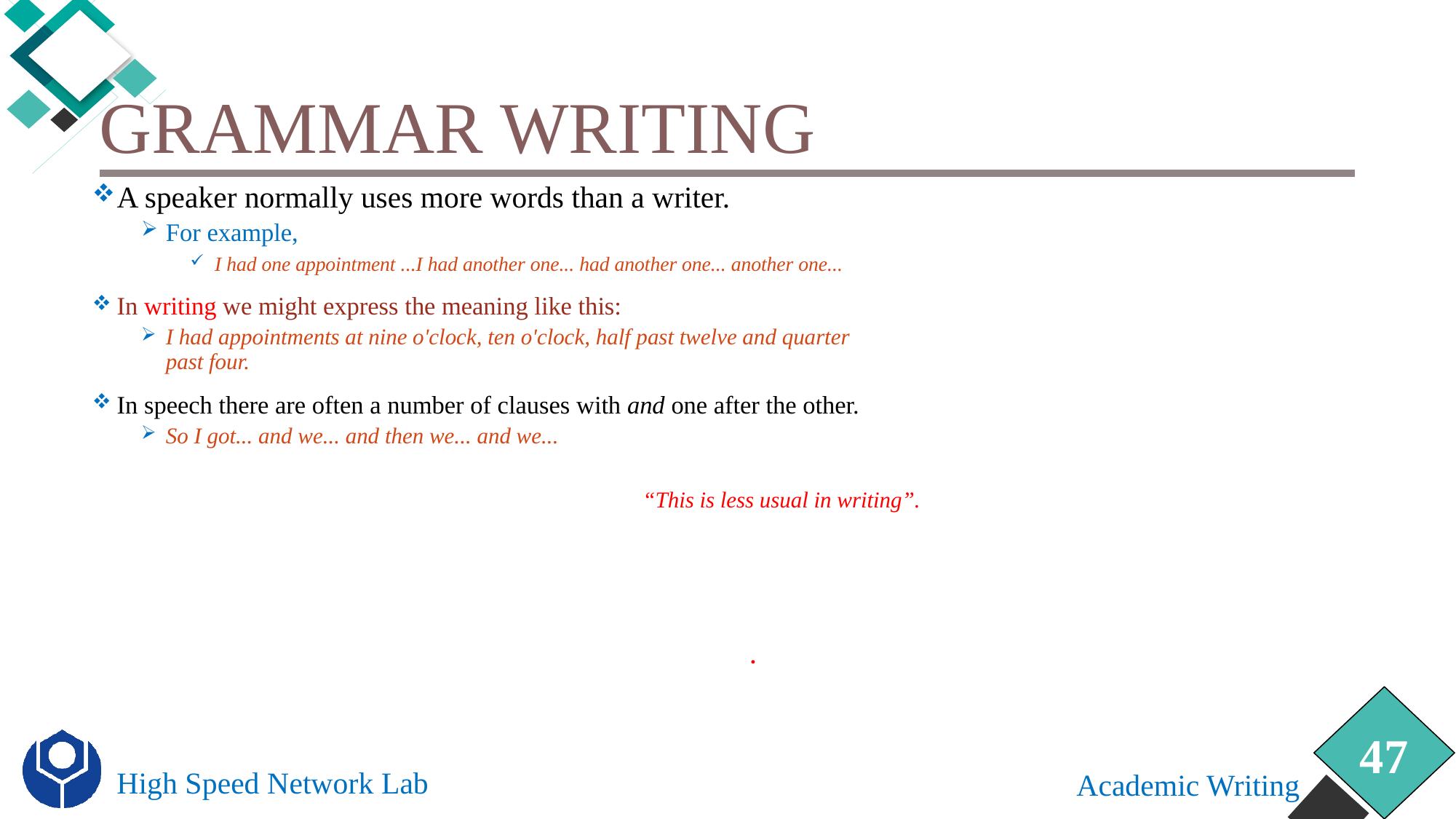

# Grammar Writing
A speaker normally uses more words than a writer.
For example,
I had one appointment ...I had another one... had another one... another one...
In writing we might express the meaning like this:
I had appointments at nine o'clock, ten o'clock, half past twelve and quarter
past four.
In speech there are often a number of clauses with and one after the other.
So I got... and we... and then we... and we...

“This is less usual in writing”.

.